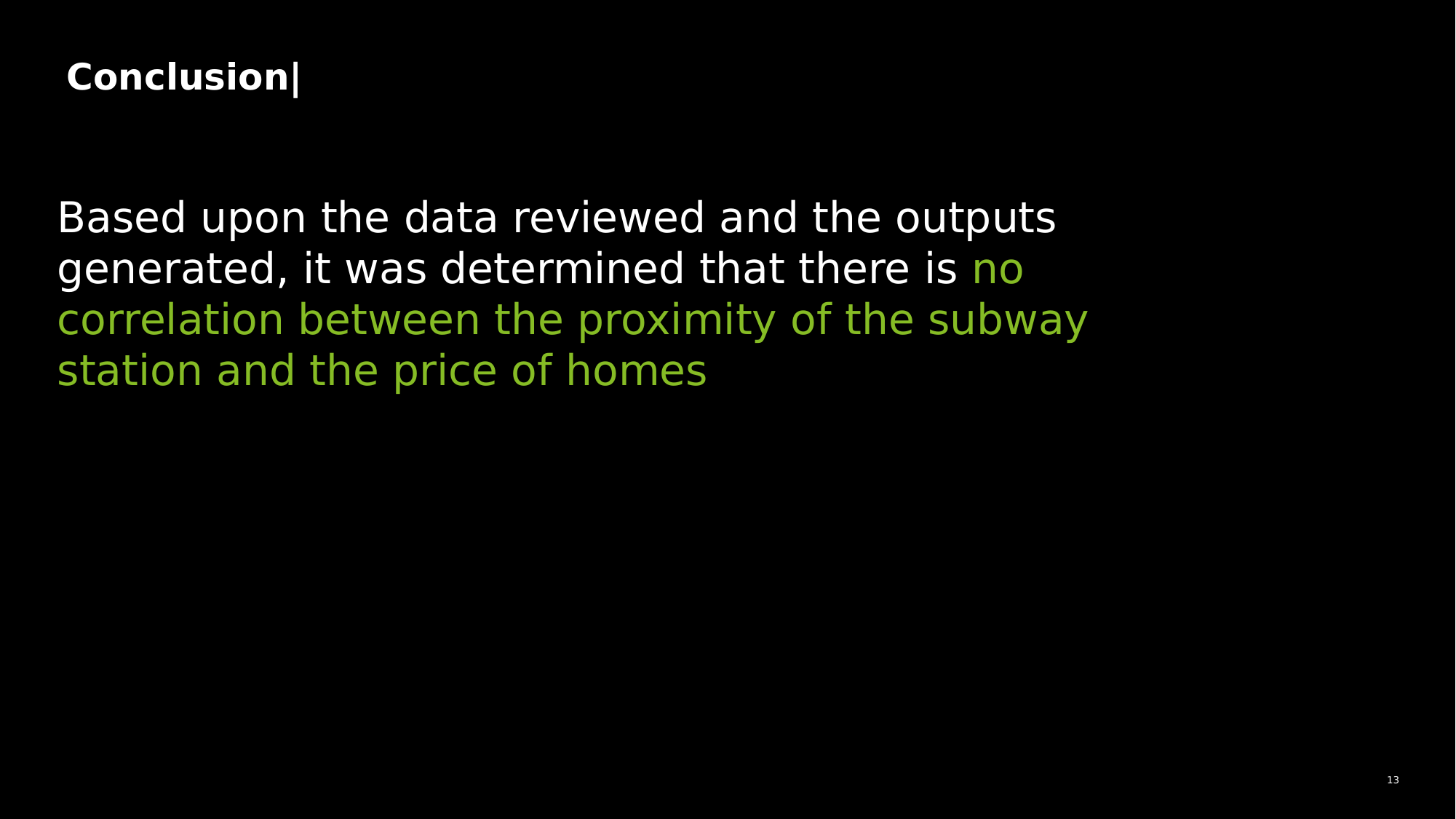

Conclusion|
Based upon the data reviewed and the outputs generated, it was determined that there is no correlation between the proximity of the subway station and the price of homes